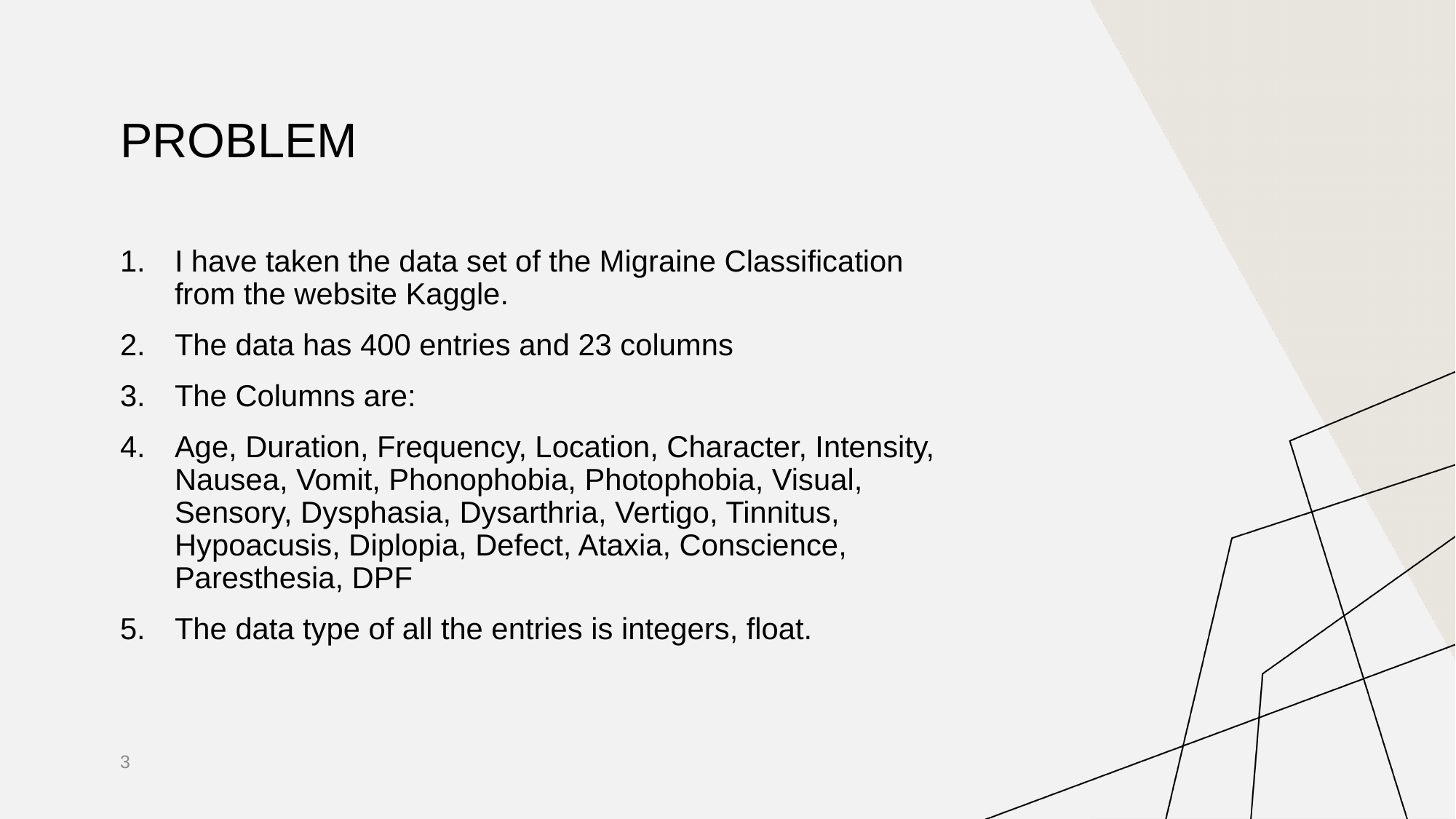

# Problem
I have taken the data set of the Migraine Classification from the website Kaggle.
The data has 400 entries and 23 columns
The Columns are:
Age, Duration, Frequency, Location, Character, Intensity, Nausea, Vomit, Phonophobia, Photophobia, Visual, Sensory, Dysphasia, Dysarthria, Vertigo, Tinnitus, Hypoacusis, Diplopia, Defect, Ataxia, Conscience, Paresthesia, DPF
The data type of all the entries is integers, float.
3